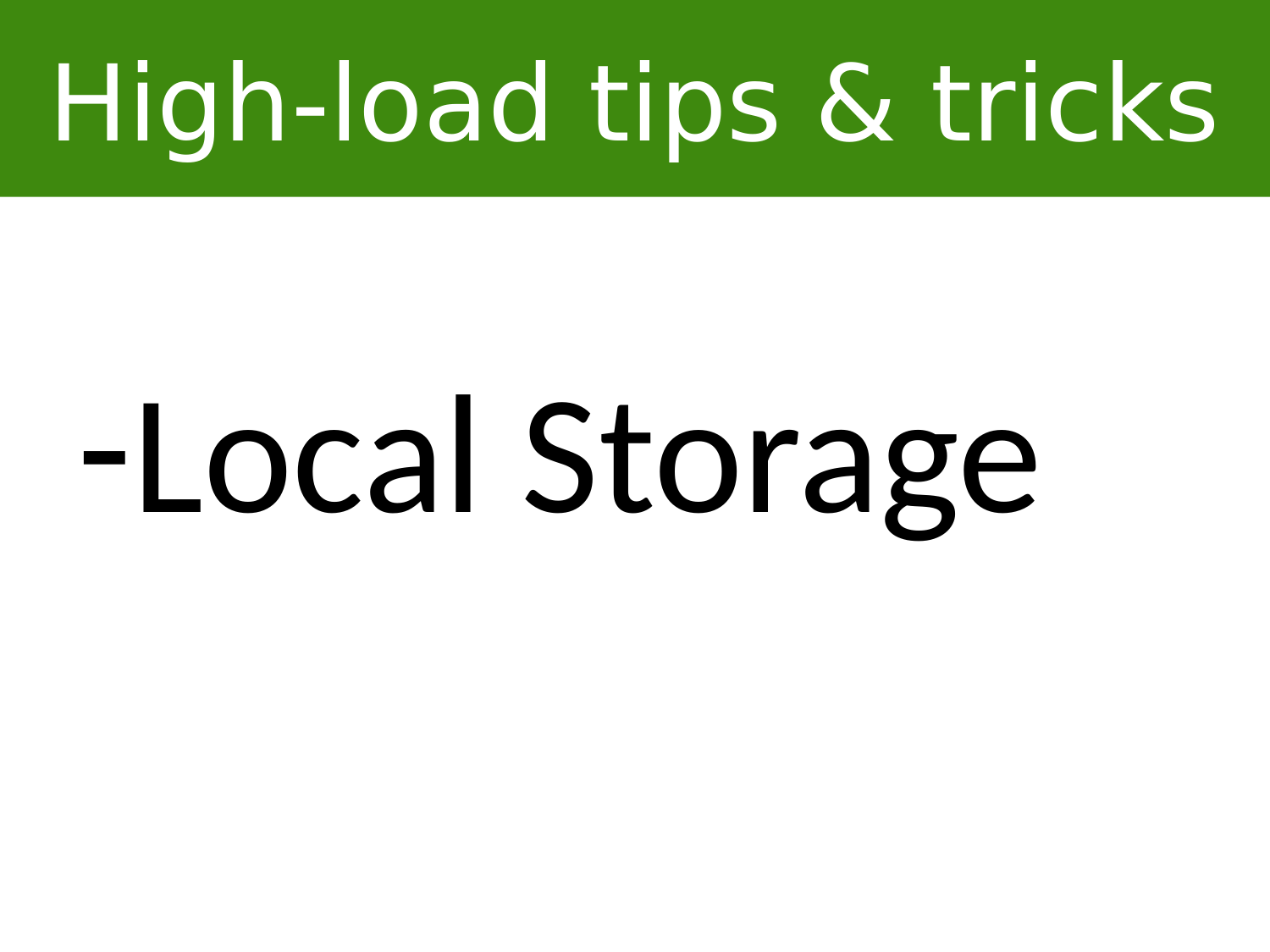

# High-load tips & tricks
Local Storage